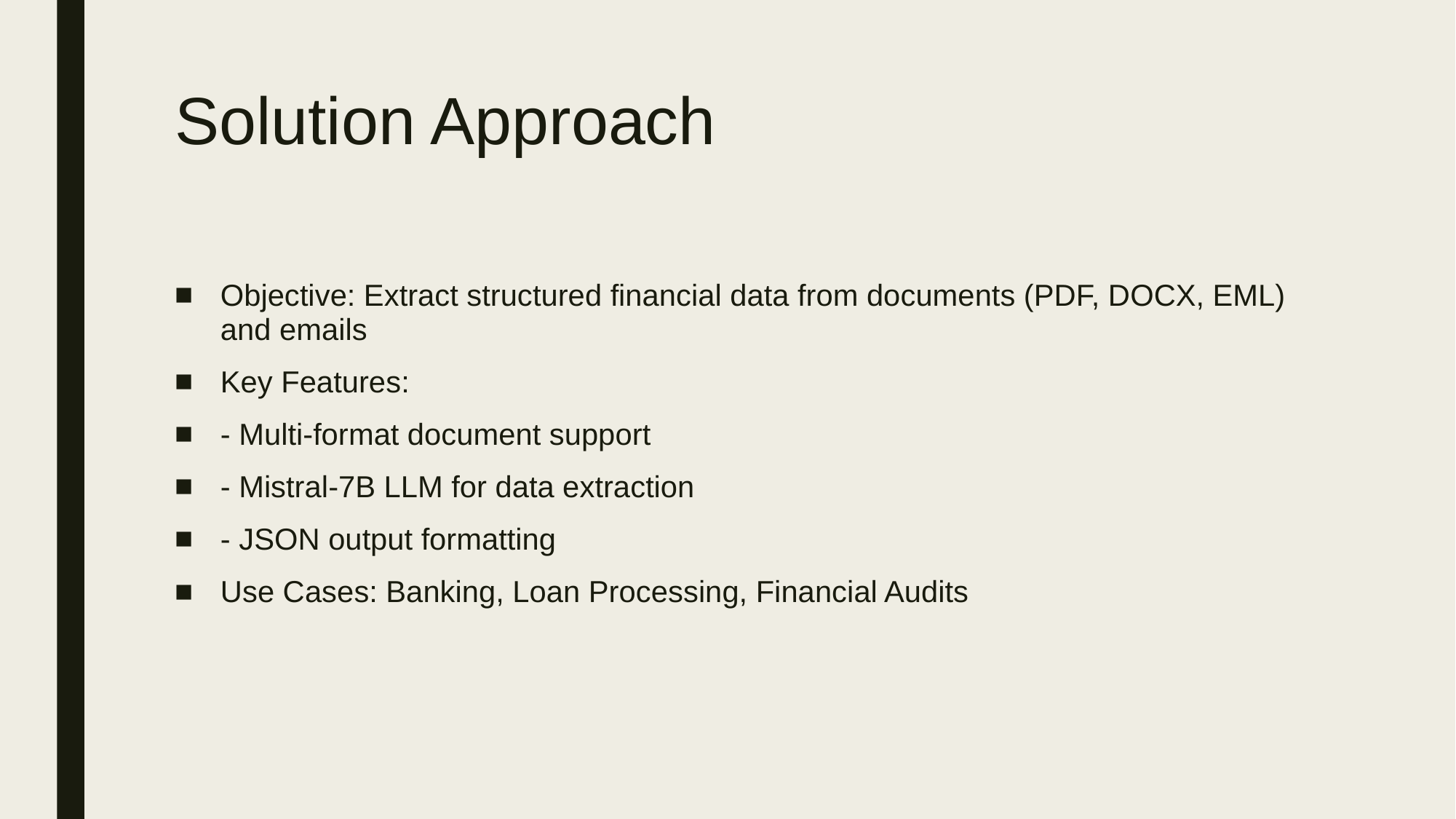

# Solution Approach
Objective: Extract structured financial data from documents (PDF, DOCX, EML) and emails
Key Features:
- Multi-format document support
- Mistral-7B LLM for data extraction
- JSON output formatting
Use Cases: Banking, Loan Processing, Financial Audits